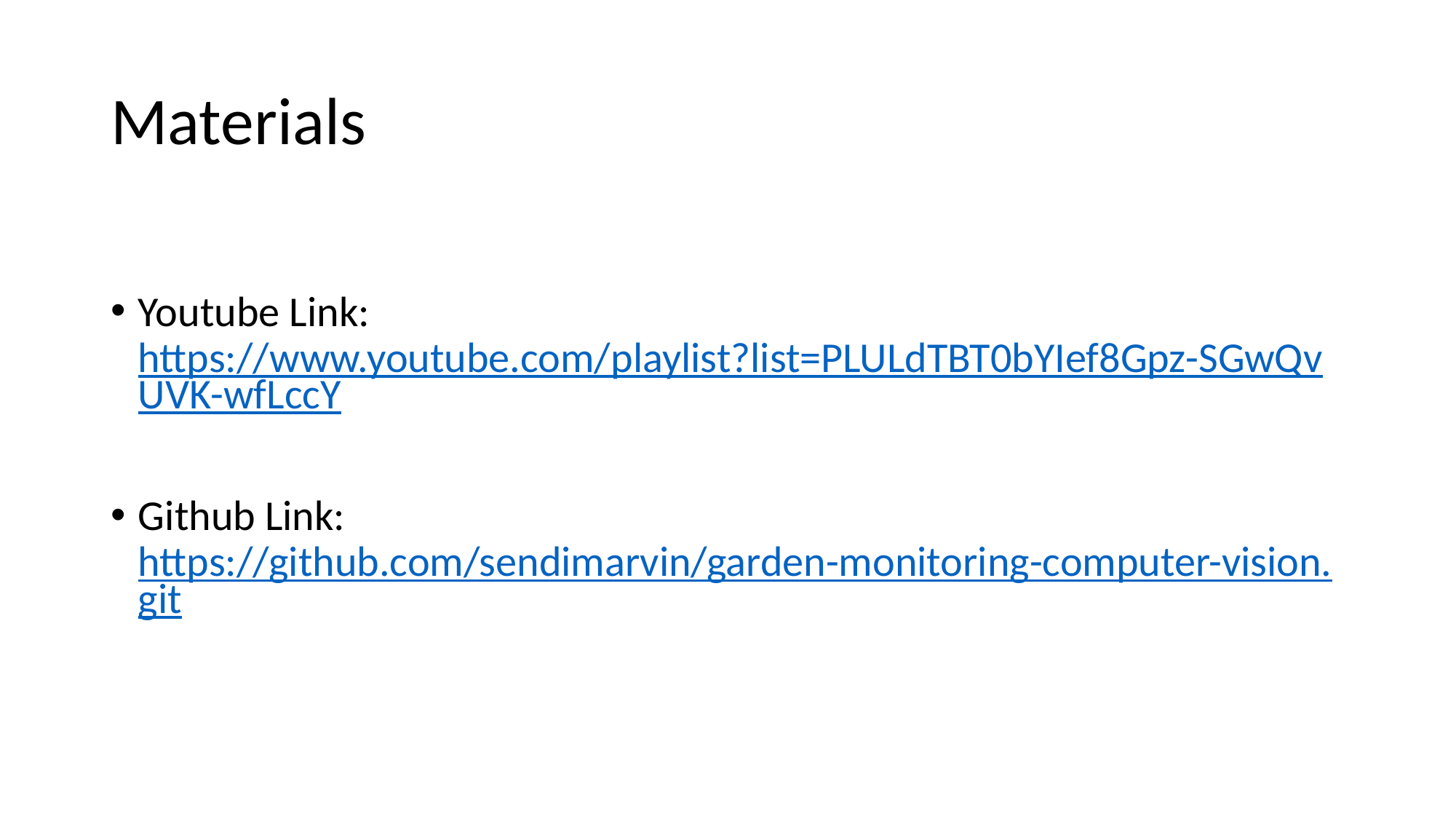

# Materials

Youtube Link: https://www.youtube.com/playlist?list=PLULdTBT0bYIef8Gpz-SGwQvUVK-wfLccY

Github Link: https://github.com/sendimarvin/garden-monitoring-computer-vision.git